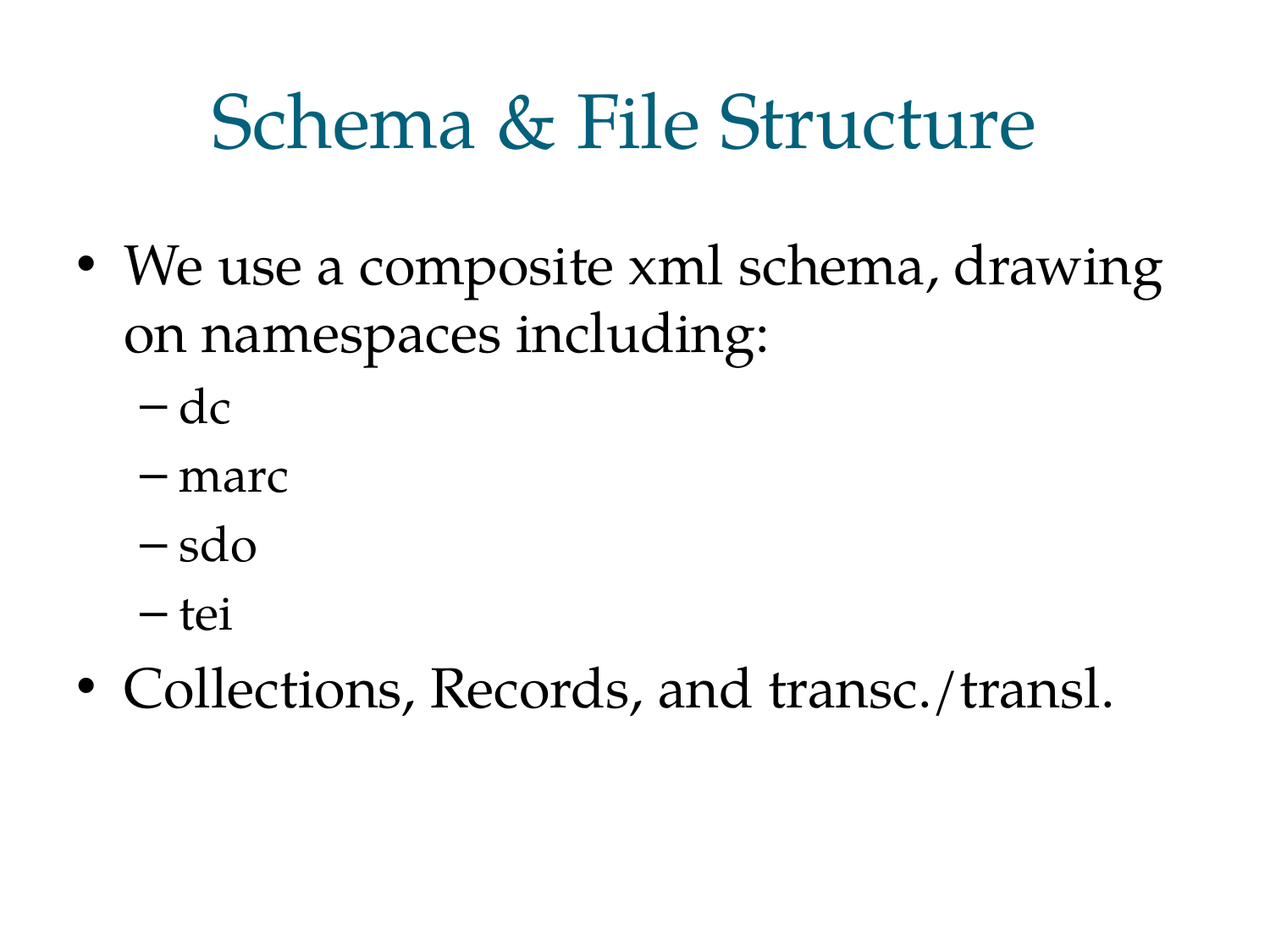

# Schema & File Structure
We use a composite xml schema, drawing on namespaces including:
dc
marc
sdo
tei
Collections, Records, and transc./transl.